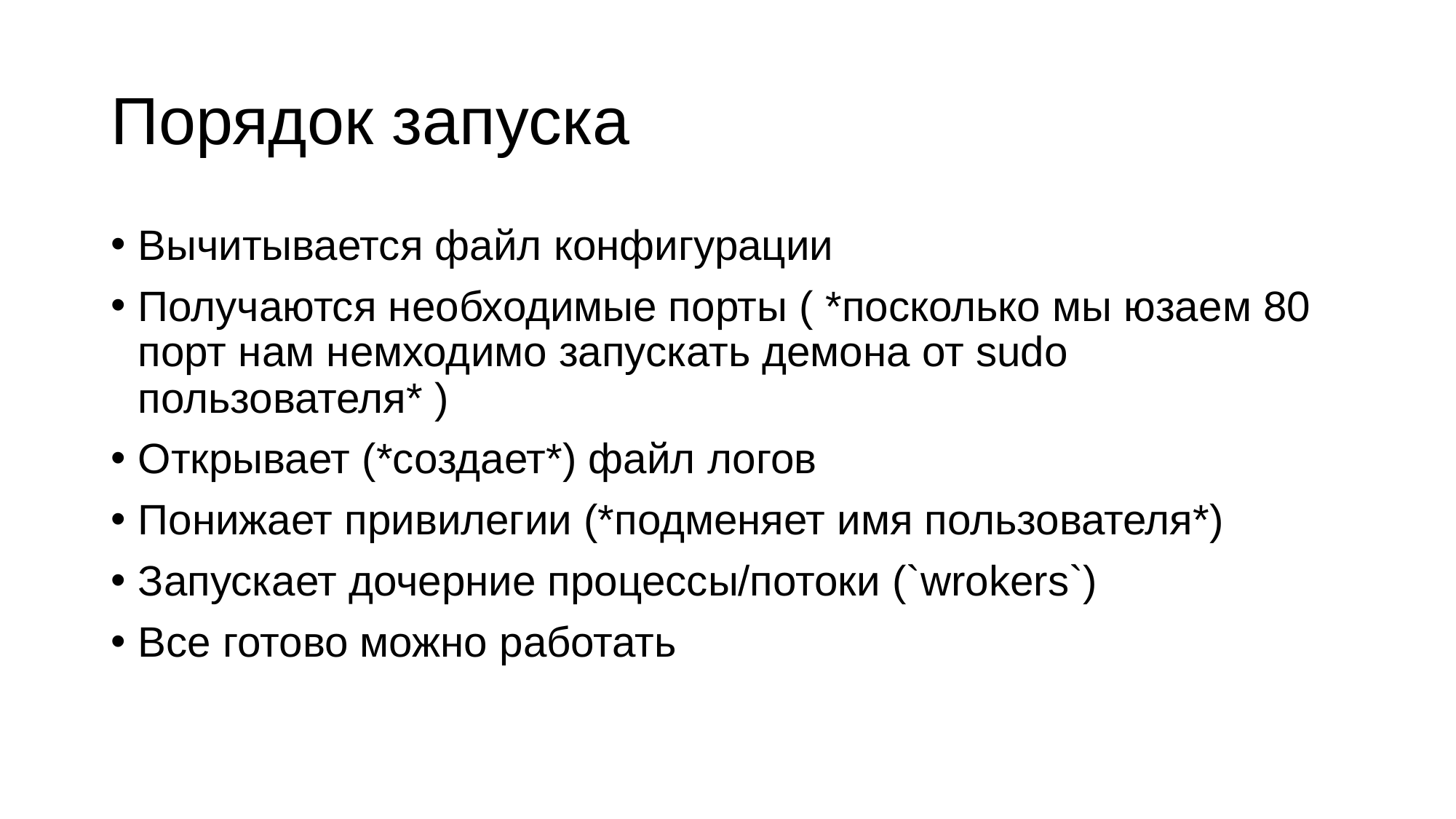

# Порядок запуска
Вычитывается файл конфигурации
Получаются необходимые порты ( *посколько мы юзаем 80 порт нам немходимо запускать демона от sudo пользователя* )
Открывает (*создает*) файл логов
Понижает привилегии (*подменяет имя пользователя*)
Запускает дочерние процессы/потоки (`wrokers`)
Все готово можно работать